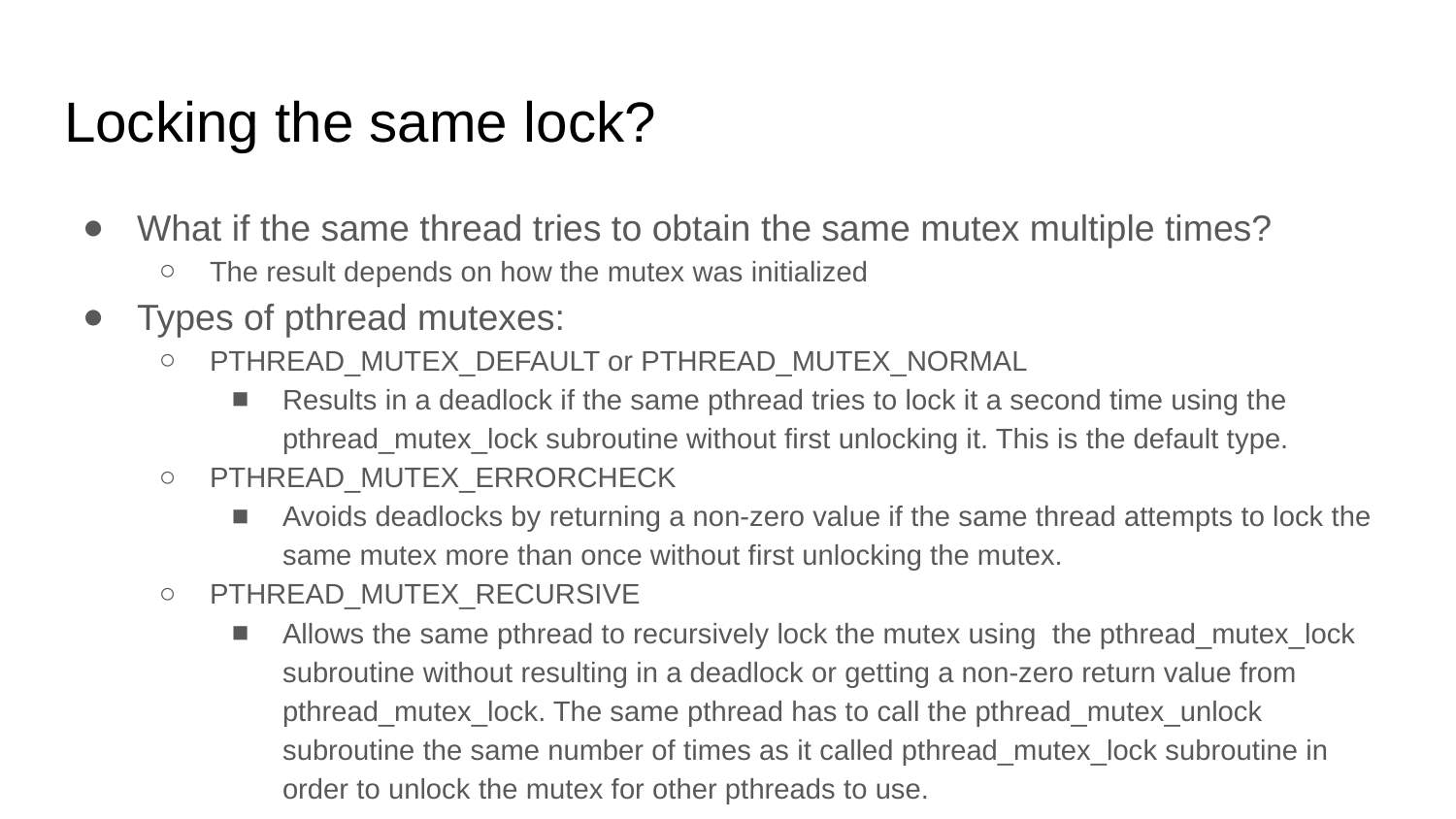

# Locking the same lock?
What if the same thread tries to obtain the same mutex multiple times?
The result depends on how the mutex was initialized
Types of pthread mutexes:
PTHREAD_MUTEX_DEFAULT or PTHREAD_MUTEX_NORMAL
Results in a deadlock if the same pthread tries to lock it a second time using the pthread_mutex_lock subroutine without first unlocking it. This is the default type.
PTHREAD_MUTEX_ERRORCHECK
Avoids deadlocks by returning a non-zero value if the same thread attempts to lock the same mutex more than once without first unlocking the mutex.
PTHREAD_MUTEX_RECURSIVE
Allows the same pthread to recursively lock the mutex using  the pthread_mutex_lock subroutine without resulting in a deadlock or getting a non-zero return value from pthread_mutex_lock. The same pthread has to call the pthread_mutex_unlock subroutine the same number of times as it called pthread_mutex_lock subroutine in order to unlock the mutex for other pthreads to use.